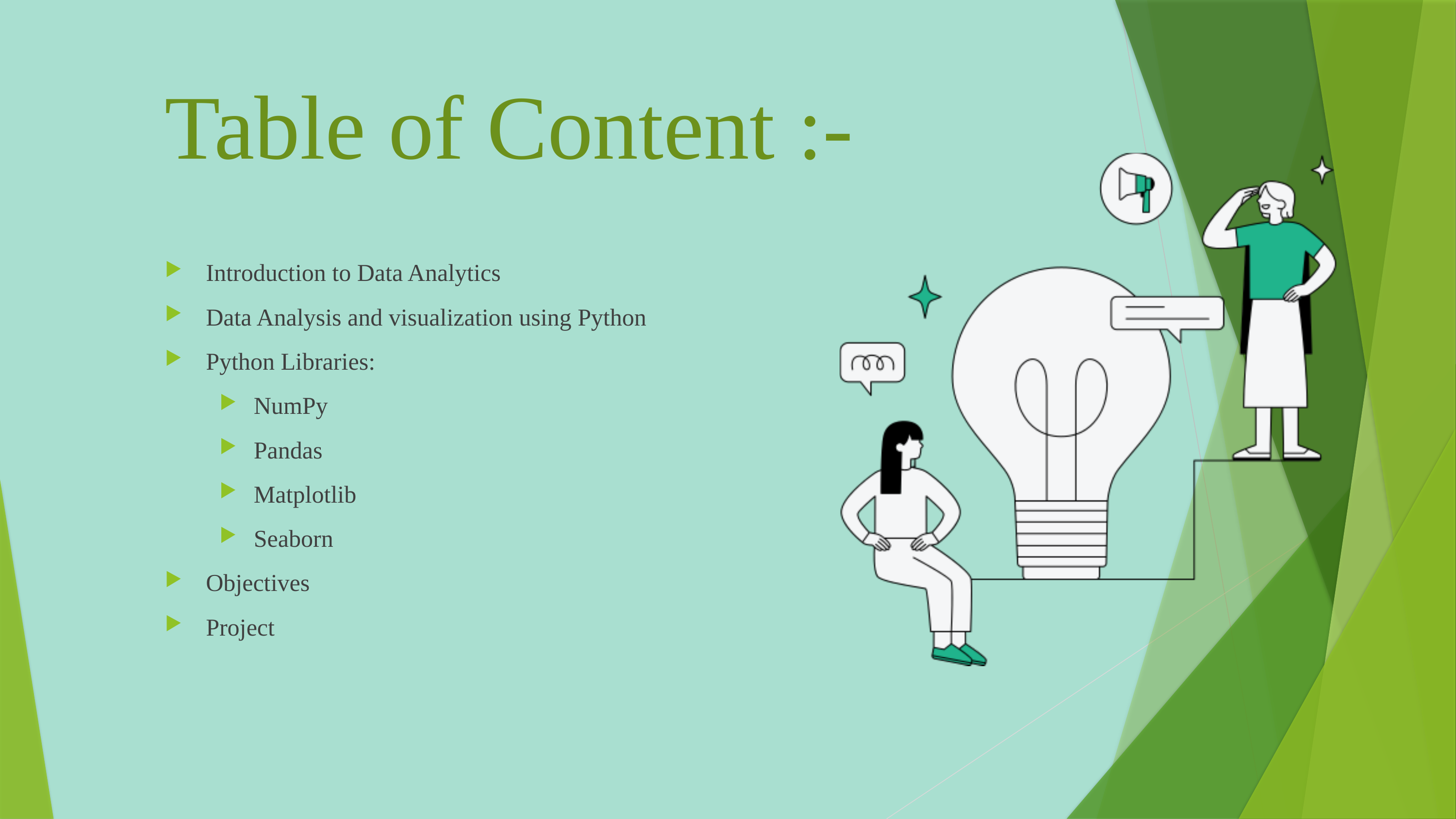

# Table of Content :-

Introduction to Data Analytics
Data Analysis and visualization using Python
Python Libraries:
NumPy
Pandas
Matplotlib
Seaborn
Objectives
Project